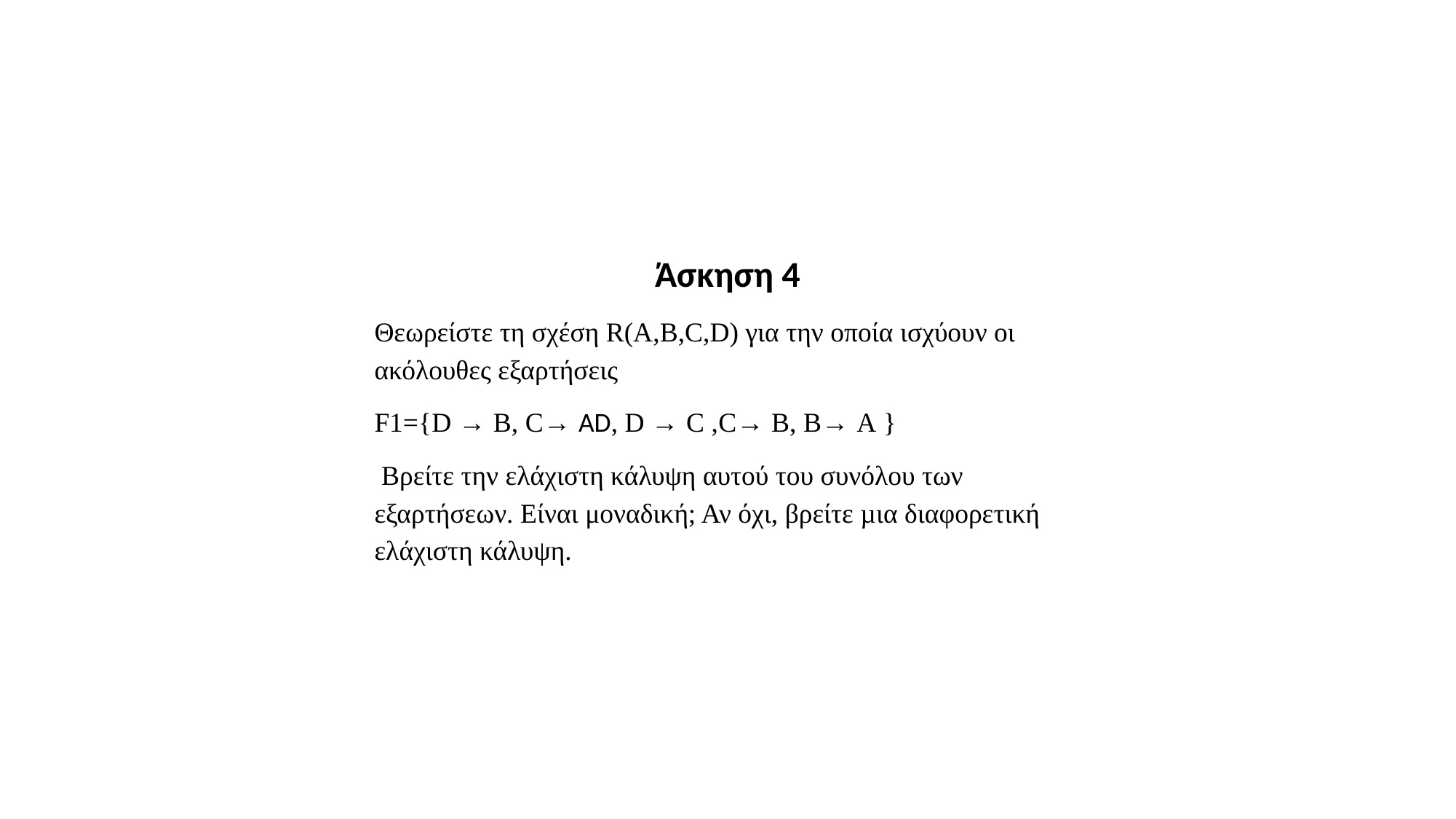

Άσκηση 4
Θεωρείστε τη σχέση R(A,B,C,D) για την οποία ισχύουν οι ακόλουθες εξαρτήσεις
F1={D → B, C→ AD, D → C ,C→ B, B→ A }
 Βρείτε την ελάχιστη κάλυψη αυτού του συνόλου των εξαρτήσεων. Είναι μοναδική; Αν όχι, βρείτε µια διαφορετική ελάχιστη κάλυψη.